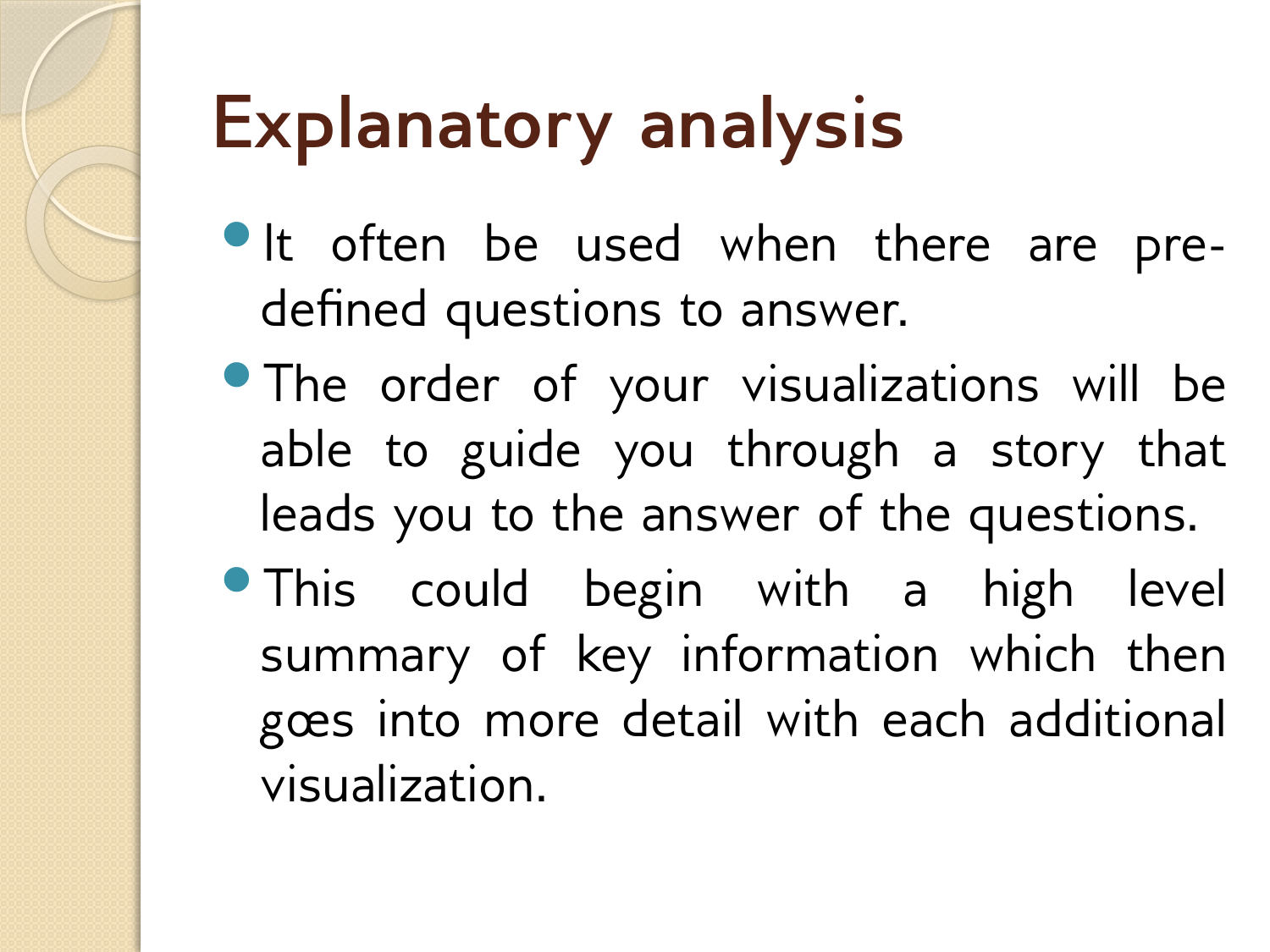

# Explanatory analysis
It often be used when there are pre-defined questions to answer.
The order of your visualizations will be able to guide you through a story that leads you to the answer of the questions.
This could begin with a high level summary of key information which then goes into more detail with each additional visualization.